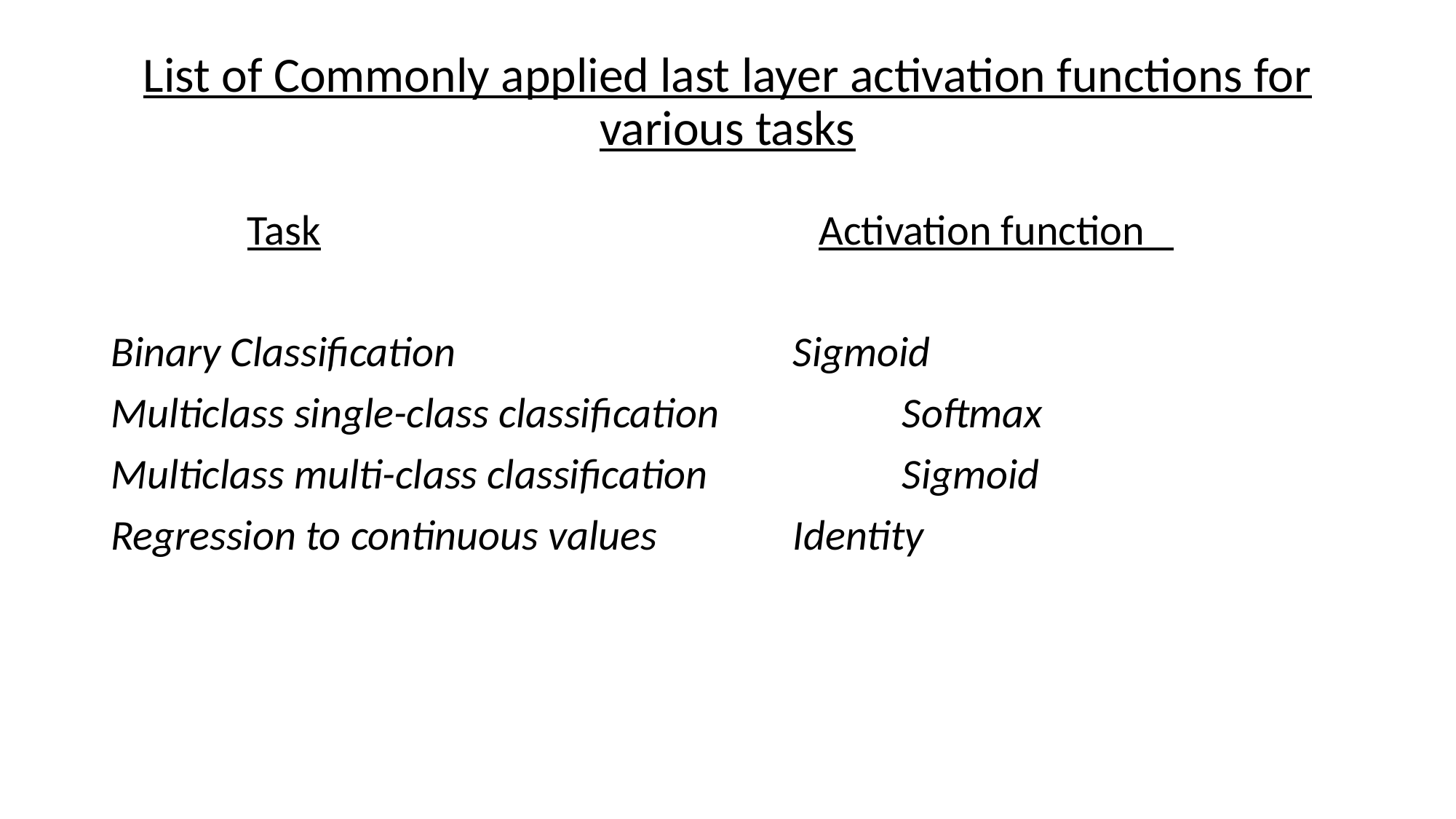

# List of Commonly applied last layer activation functions for various tasks
		Task				              Activation function

Binary Classification 				Sigmoid
Multiclass single-class classification 		Softmax
Multiclass multi-class classification		Sigmoid
Regression to continuous values		Identity